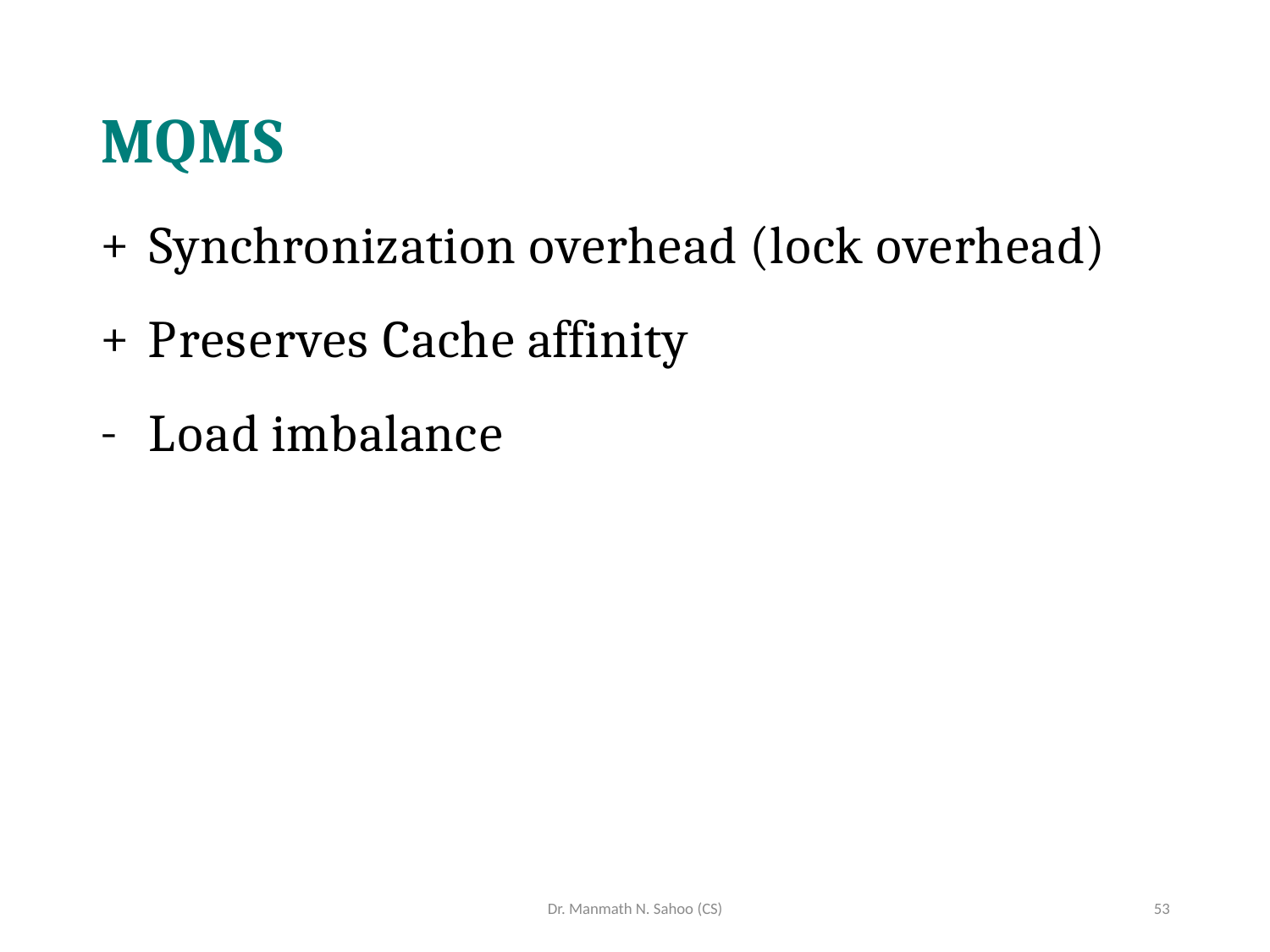

# MQMS
Synchronization overhead (lock overhead)
Preserves Cache affinity
Load imbalance

Dr. Manmath N. Sahoo (CS)
53